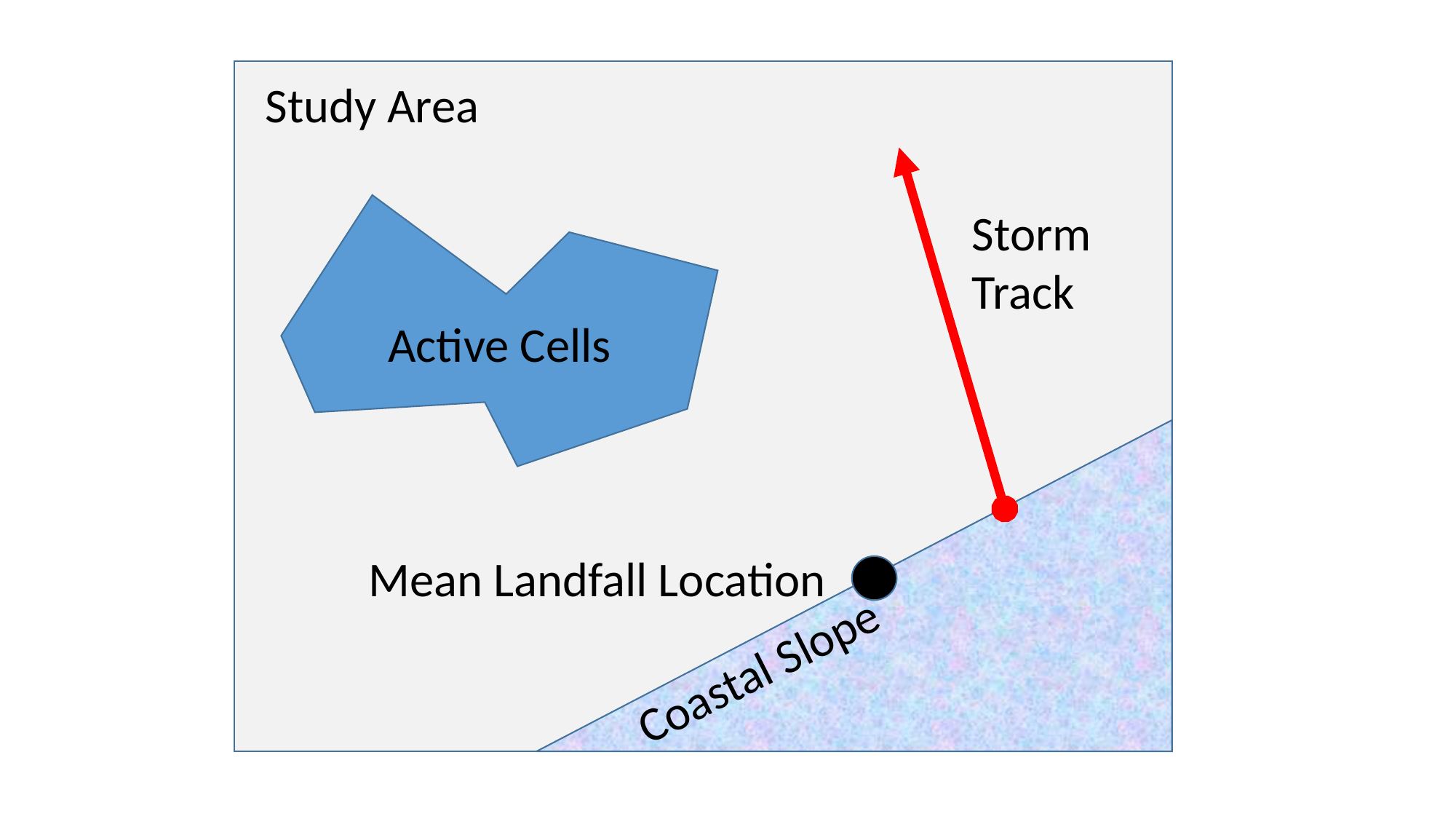

Study Area

Storm
Track
Active Cells

Mean Landfall Location

Coastal Slope